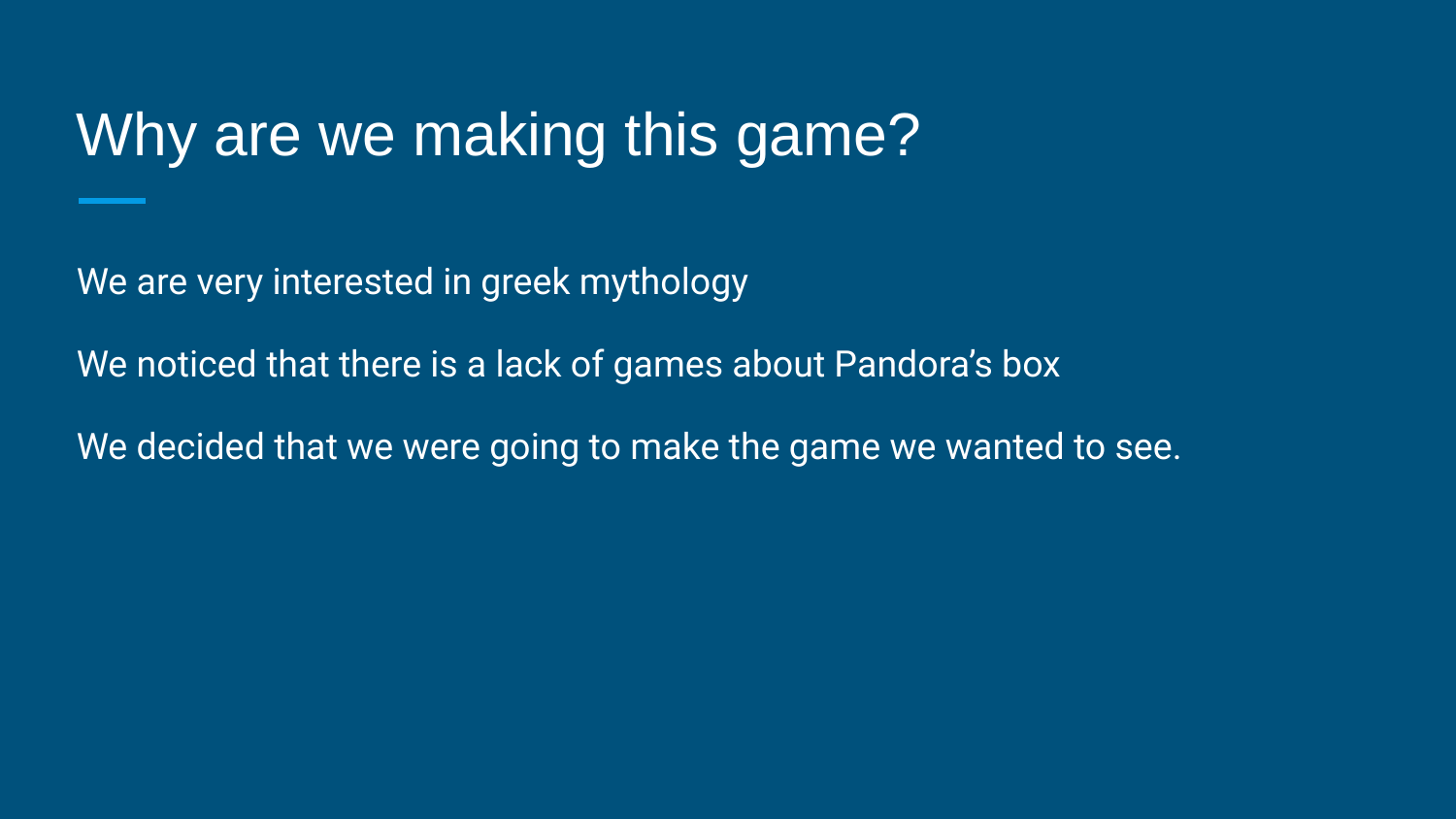

# Why are we making this game?
We are very interested in greek mythology
We noticed that there is a lack of games about Pandora’s box
We decided that we were going to make the game we wanted to see.